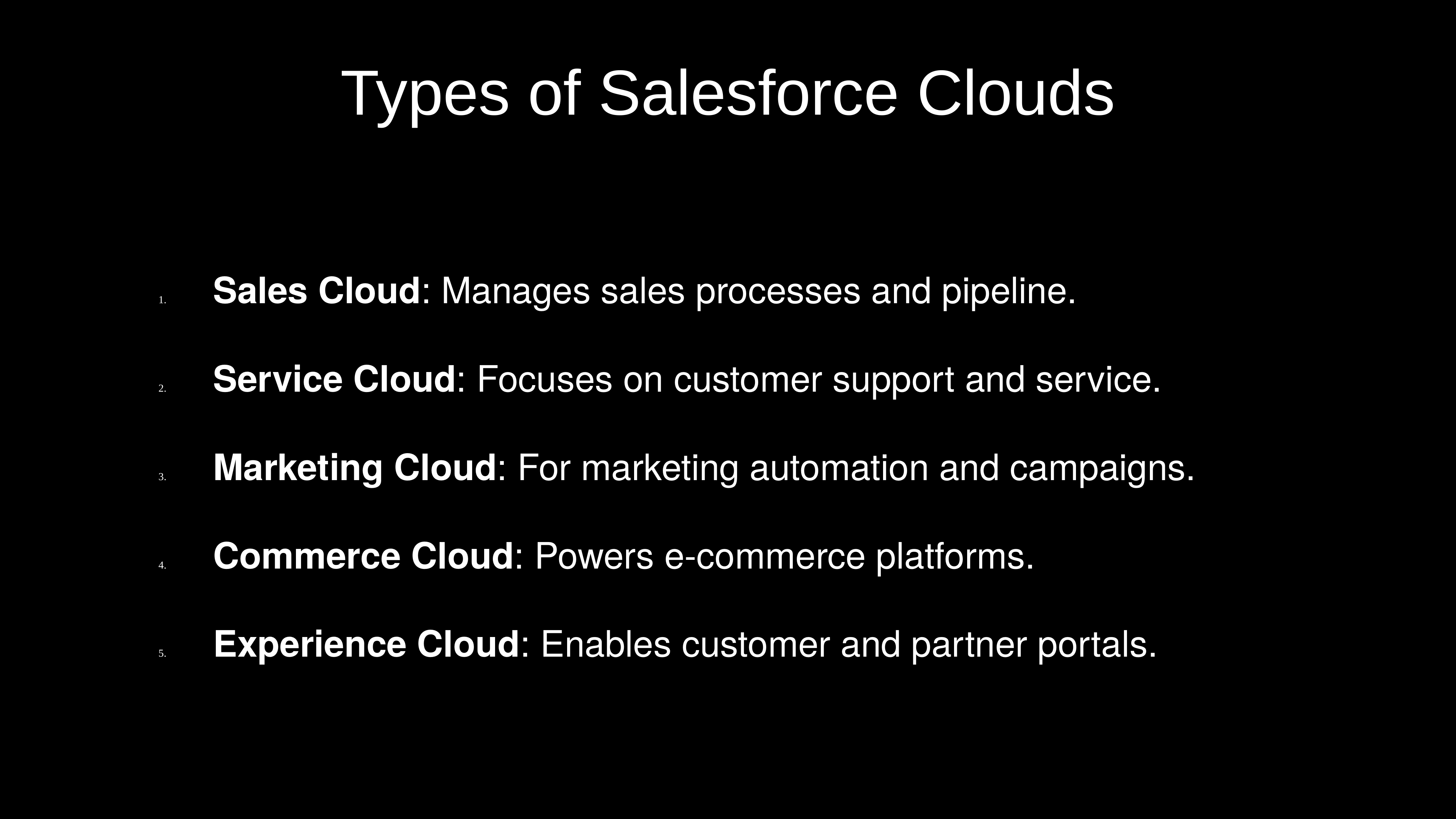

# Types of Salesforce Clouds
	1.	Sales Cloud: Manages sales processes and pipeline.
	2.	Service Cloud: Focuses on customer support and service.
	3.	Marketing Cloud: For marketing automation and campaigns.
	4.	Commerce Cloud: Powers e-commerce platforms.
	5.	Experience Cloud: Enables customer and partner portals.